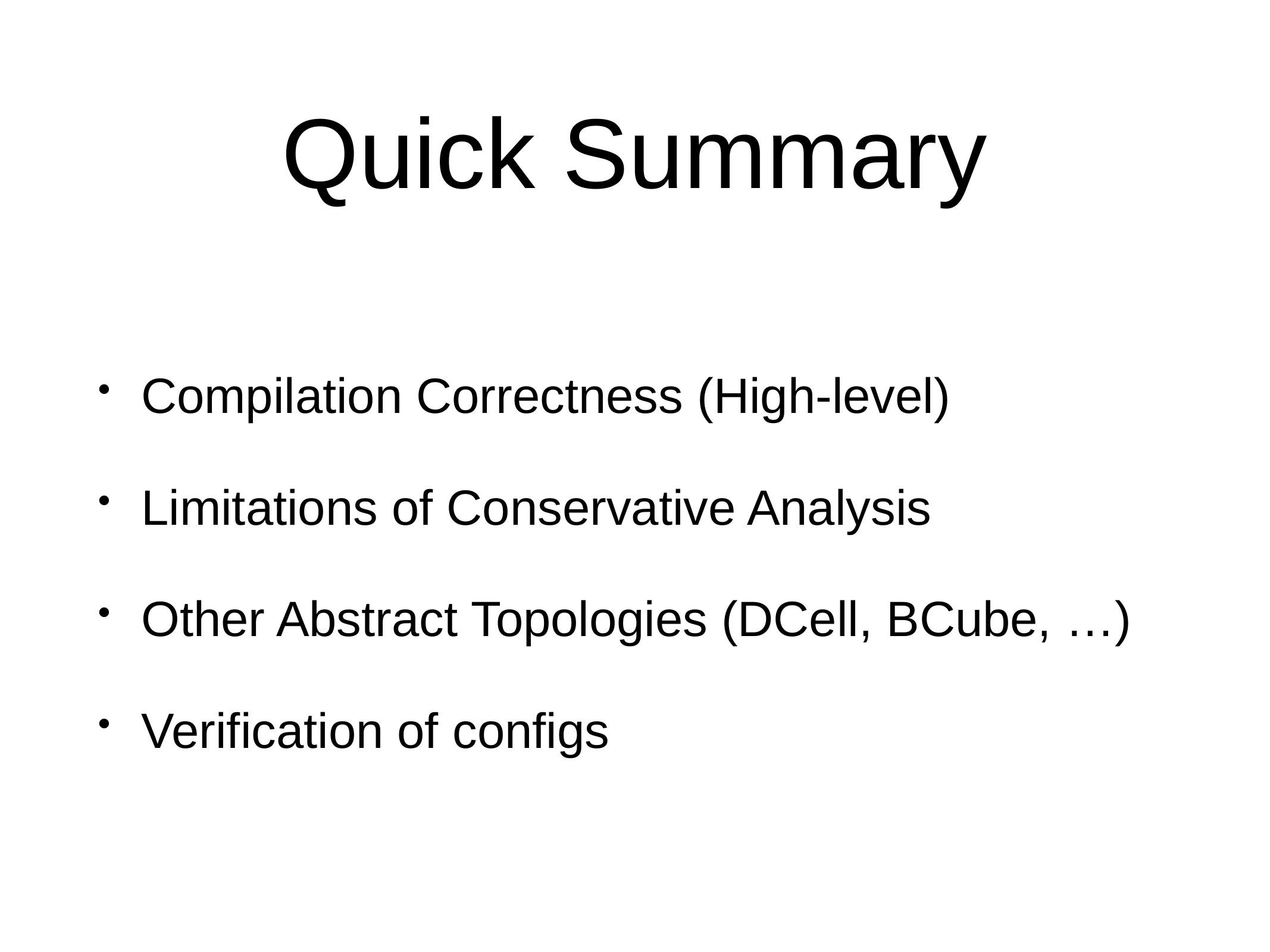

# Quick Summary
Compilation Correctness (High-level)
Limitations of Conservative Analysis
Other Abstract Topologies (DCell, BCube, …)
Verification of configs